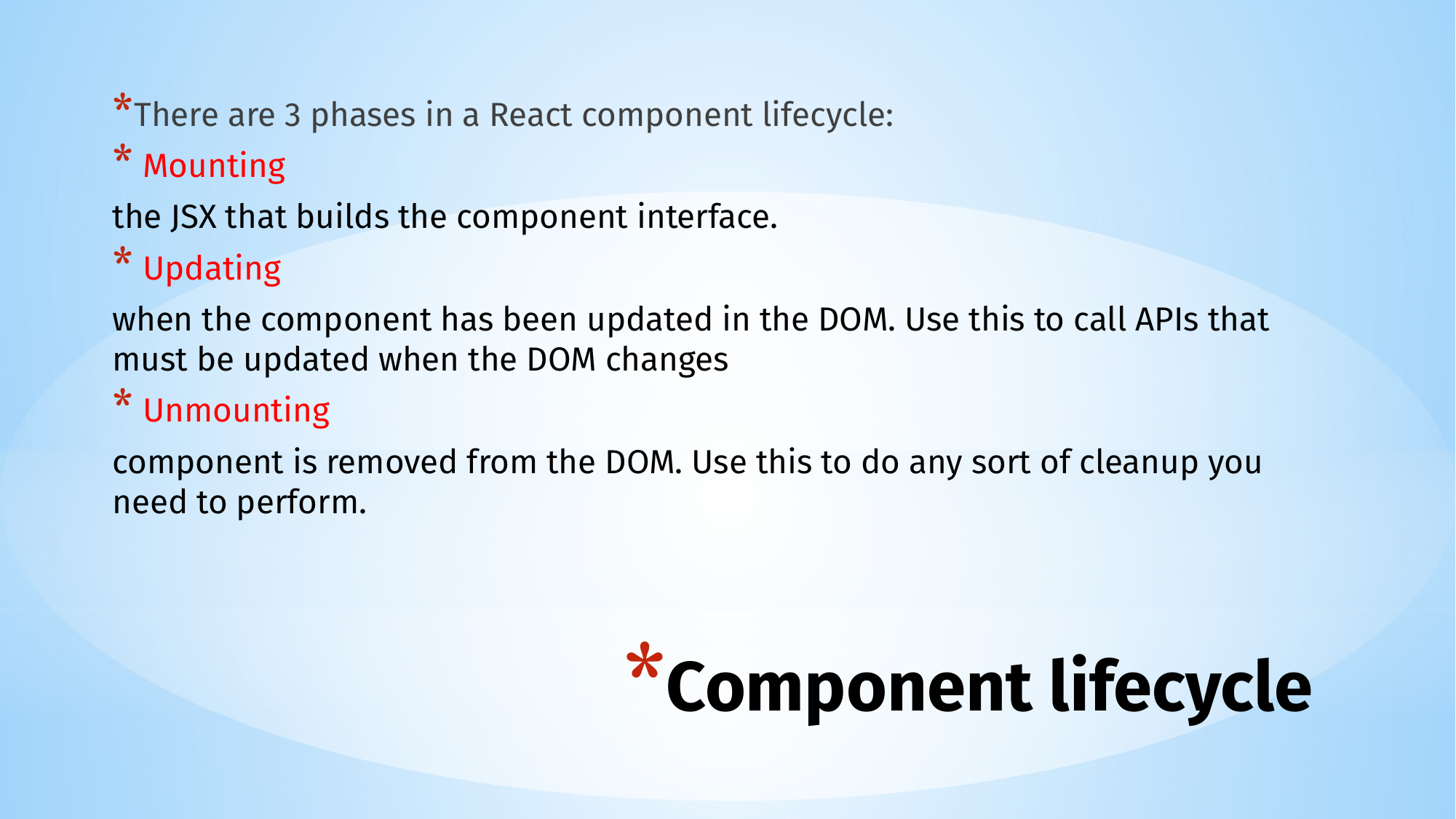

There are 3 phases in a React component lifecycle:
 Mounting
the JSX that builds the component interface.
 Updating
when the component has been updated in the DOM. Use this to call APIs that must be updated when the DOM changes
 Unmounting
component is removed from the DOM. Use this to do any sort of cleanup you need to perform.
# Component lifecycle